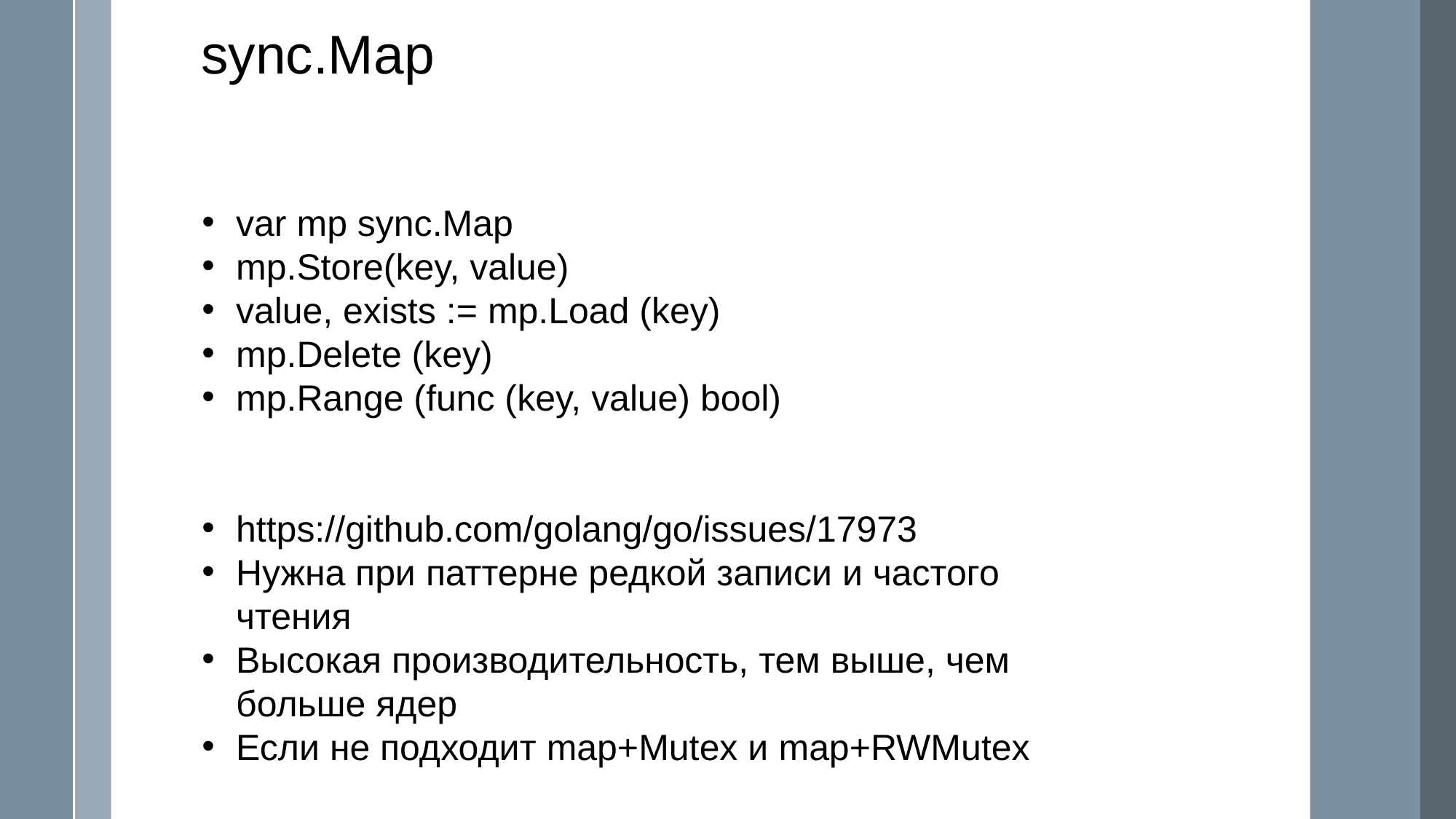

sync.Map
var mp sync.Map
mp.Store(key, value)
value, exists := mp.Load (key)
mp.Delete (key)
mp.Range (func (key, value) bool)

https://github.com/golang/go/issues/17973
Нужна при паттерне редкой записи и частого чтения
Высокая производительность, тем выше, чем больше ядер
Если не подходит map+Mutex и map+RWMutex